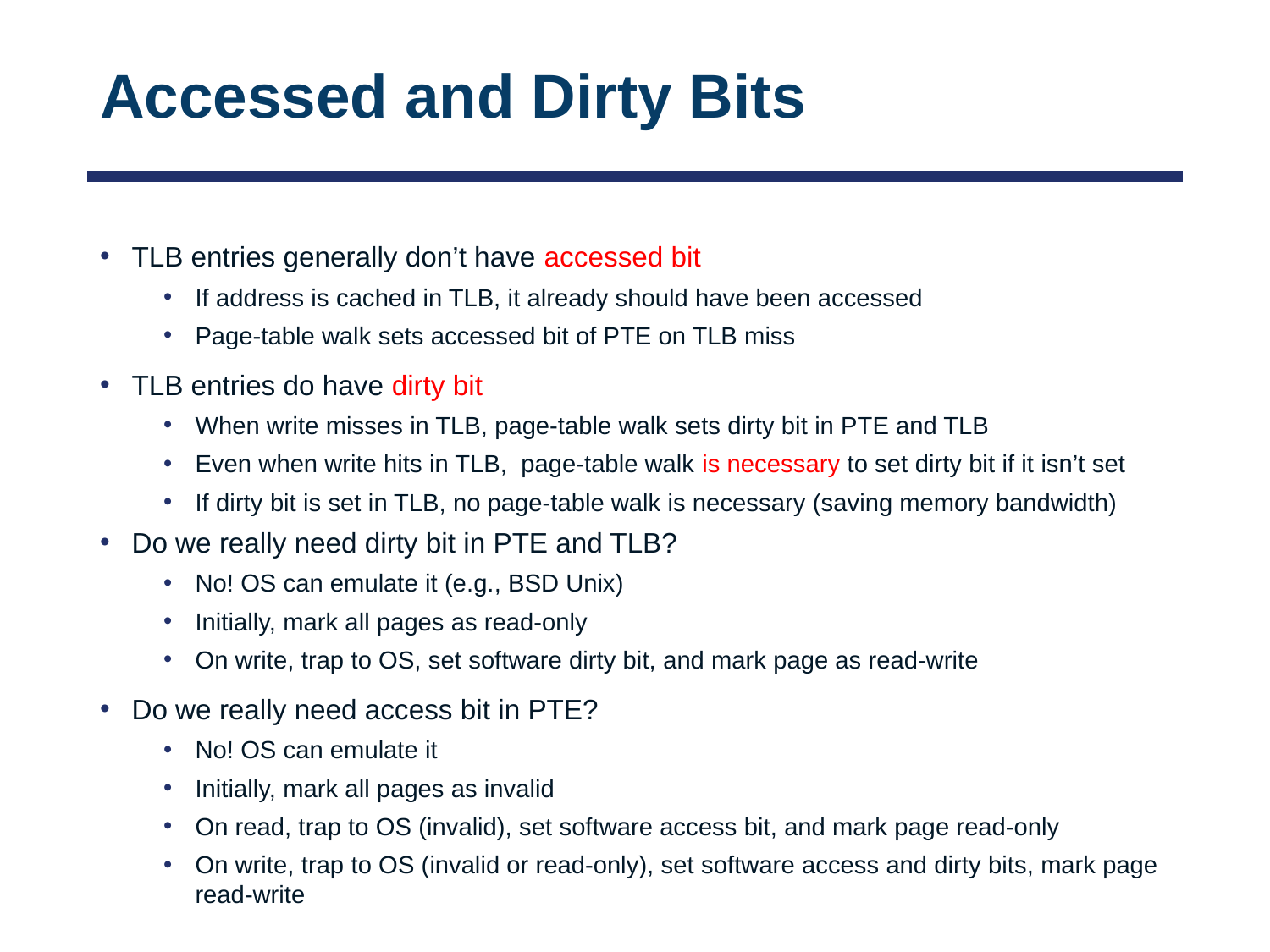

# Accessed and Dirty Bits
TLB entries generally don’t have accessed bit
If address is cached in TLB, it already should have been accessed
Page-table walk sets accessed bit of PTE on TLB miss
TLB entries do have dirty bit
When write misses in TLB, page-table walk sets dirty bit in PTE and TLB
Even when write hits in TLB,  page-table walk is necessary to set dirty bit if it isn’t set
If dirty bit is set in TLB, no page-table walk is necessary (saving memory bandwidth)
Do we really need dirty bit in PTE and TLB?
No! OS can emulate it (e.g., BSD Unix)
Initially, mark all pages as read-only
On write, trap to OS, set software dirty bit, and mark page as read-write
Do we really need access bit in PTE?
No! OS can emulate it
Initially, mark all pages as invalid
On read, trap to OS (invalid), set software access bit, and mark page read-only
On write, trap to OS (invalid or read-only), set software access and dirty bits, mark page read-write